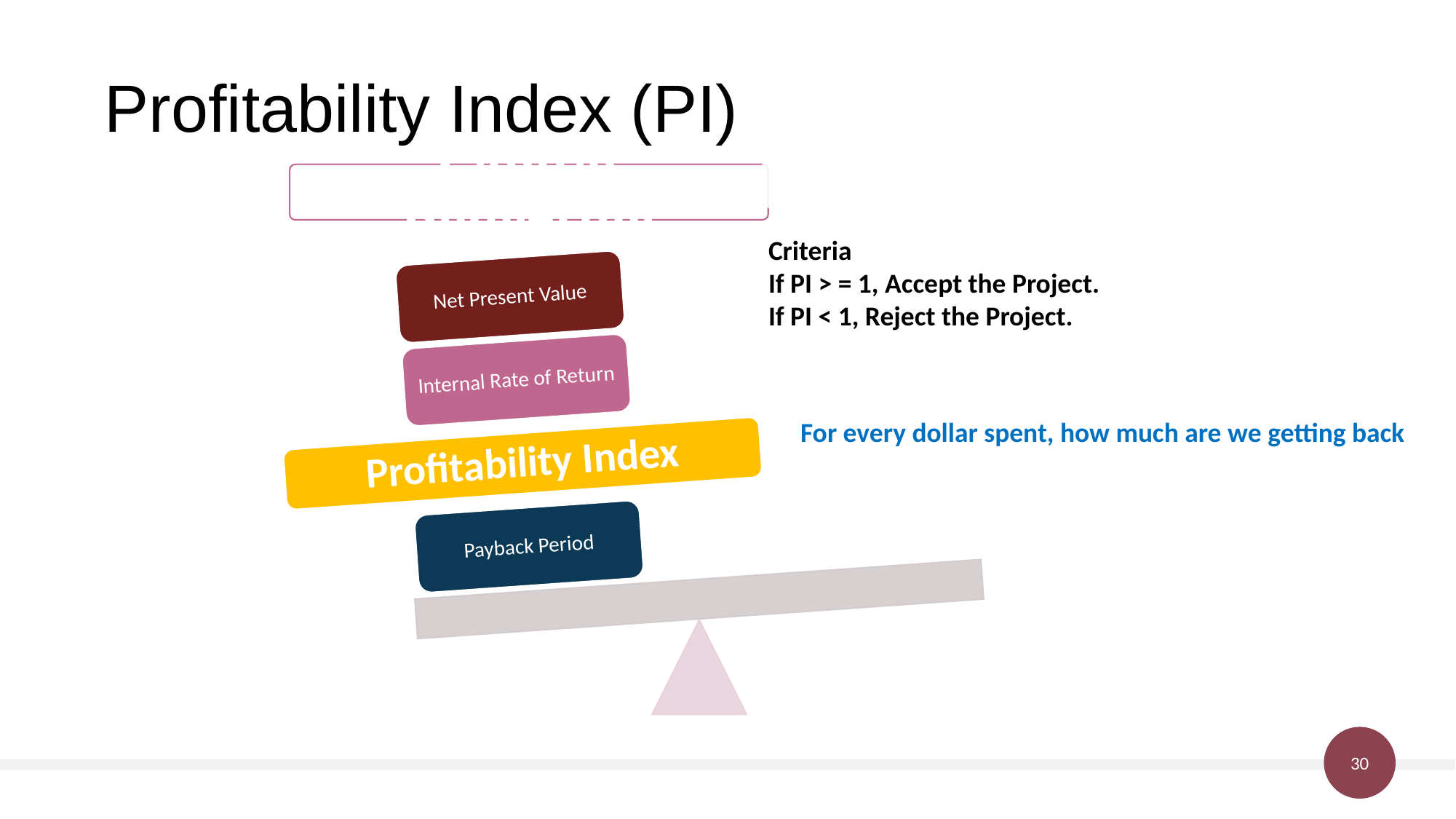

# Profitability Index (PI)

Capital Budgeting

Net Present Value

Internal Rate of Return

Profitability Index

Payback Period

Criteria
If PI > = 1, Accept the Project.
If PI < 1, Reject the Project.
For every dollar spent, how much are we getting back